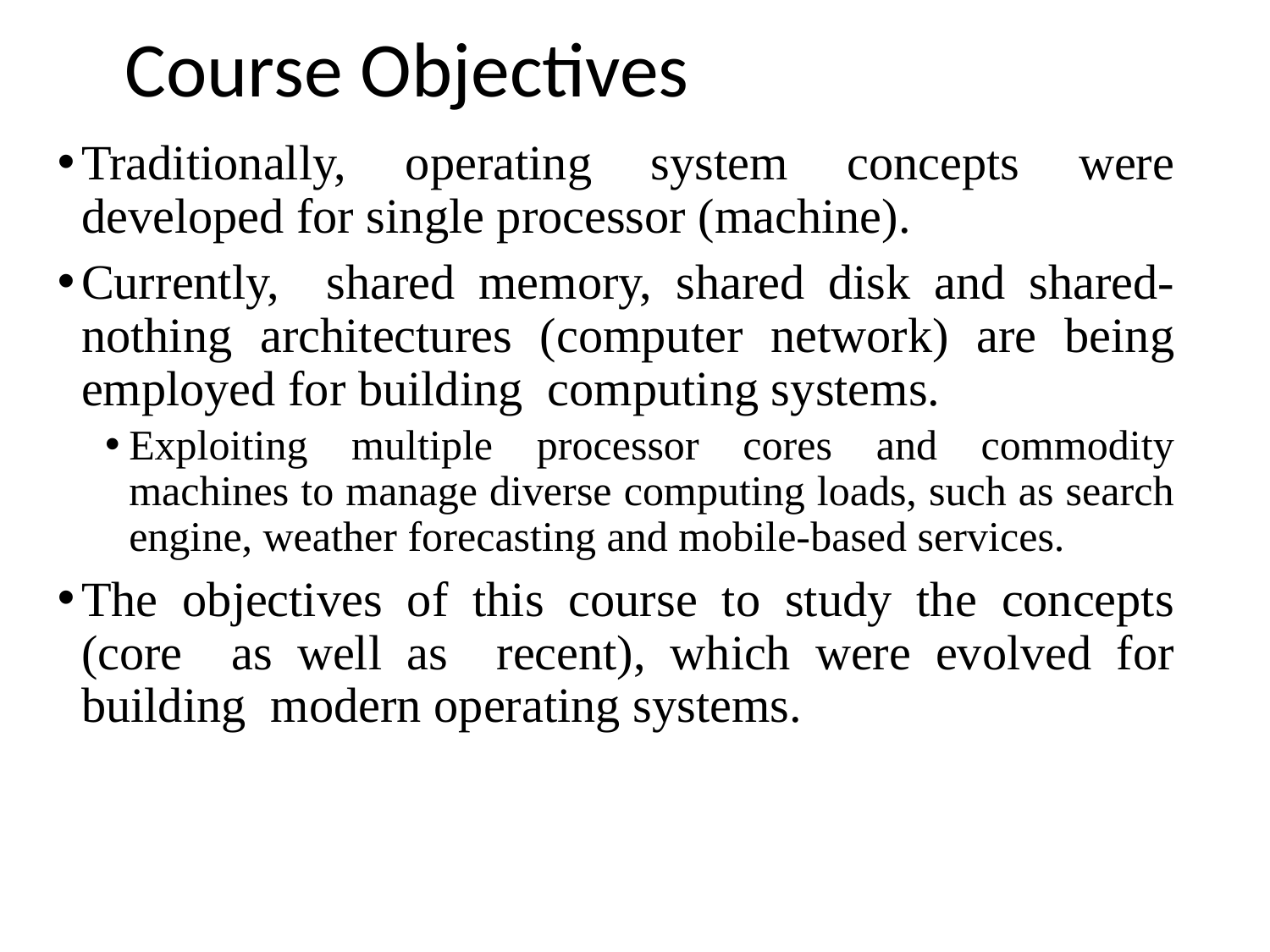

# Course Objectives
Traditionally, operating system concepts were developed for single processor (machine).
Currently,  shared memory, shared disk and shared-nothing architectures (computer network) are being employed for building  computing systems.
Exploiting multiple processor cores and commodity machines to manage diverse computing loads, such as search engine, weather forecasting and mobile-based services.
The objectives of this course to study the concepts (core  as well as  recent), which were evolved for building  modern operating systems.